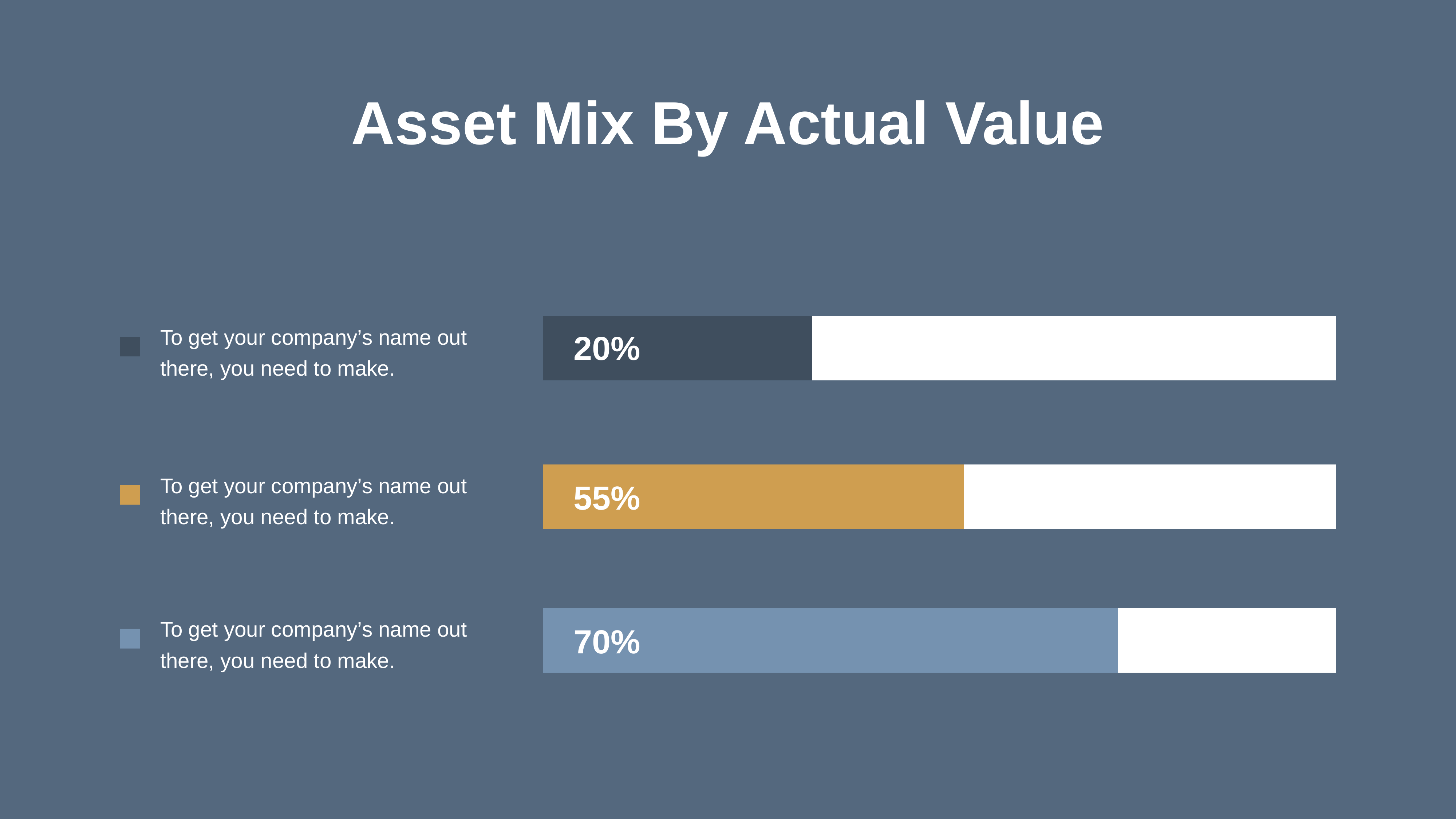

Asset Mix By Actual Value
To get your company’s name out there, you need to make.

20%

To get your company’s name out there, you need to make.

55%

To get your company’s name out there, you need to make.

70%